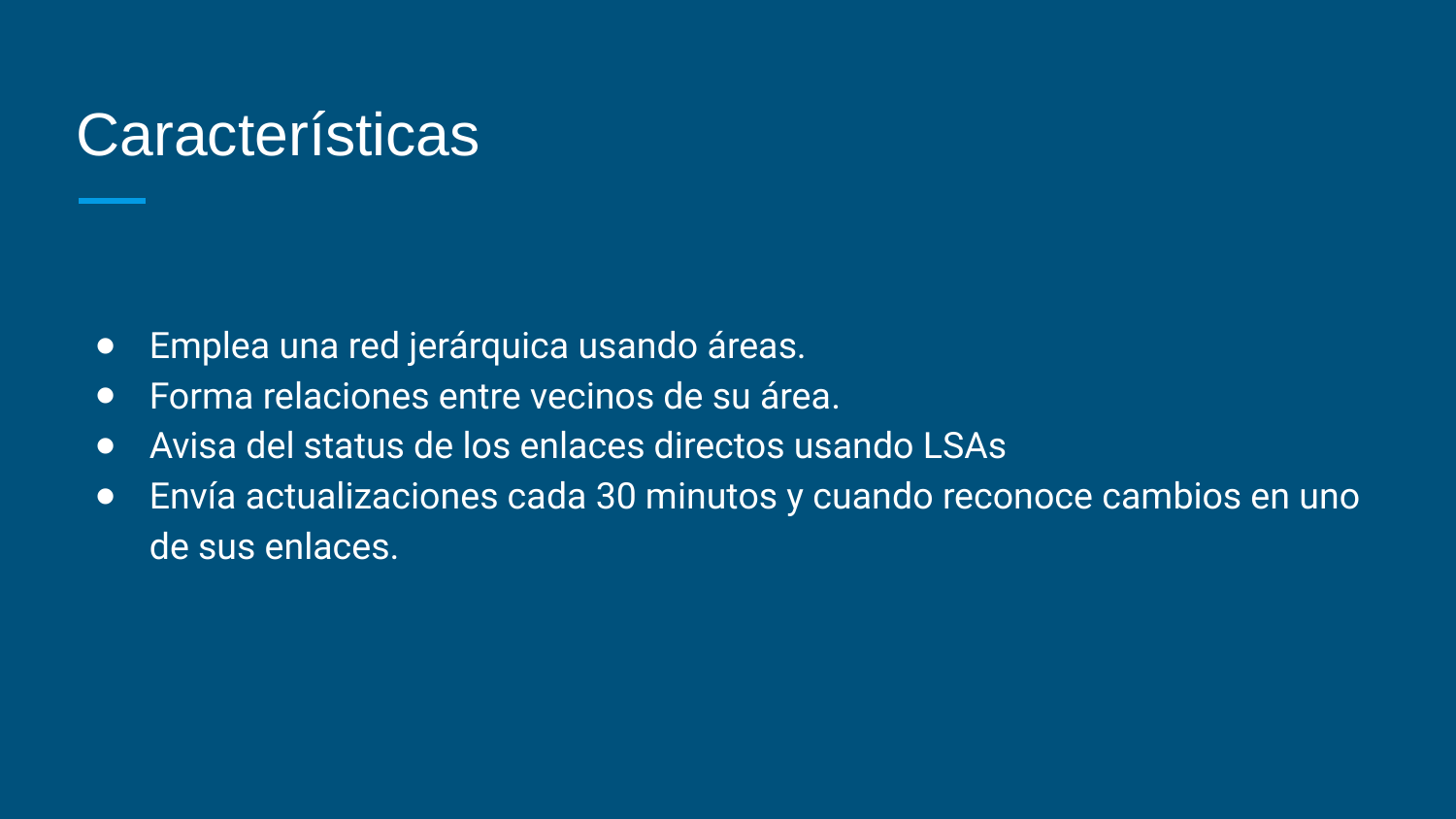

# Características
Emplea una red jerárquica usando áreas.
Forma relaciones entre vecinos de su área.
Avisa del status de los enlaces directos usando LSAs
Envía actualizaciones cada 30 minutos y cuando reconoce cambios en uno de sus enlaces.